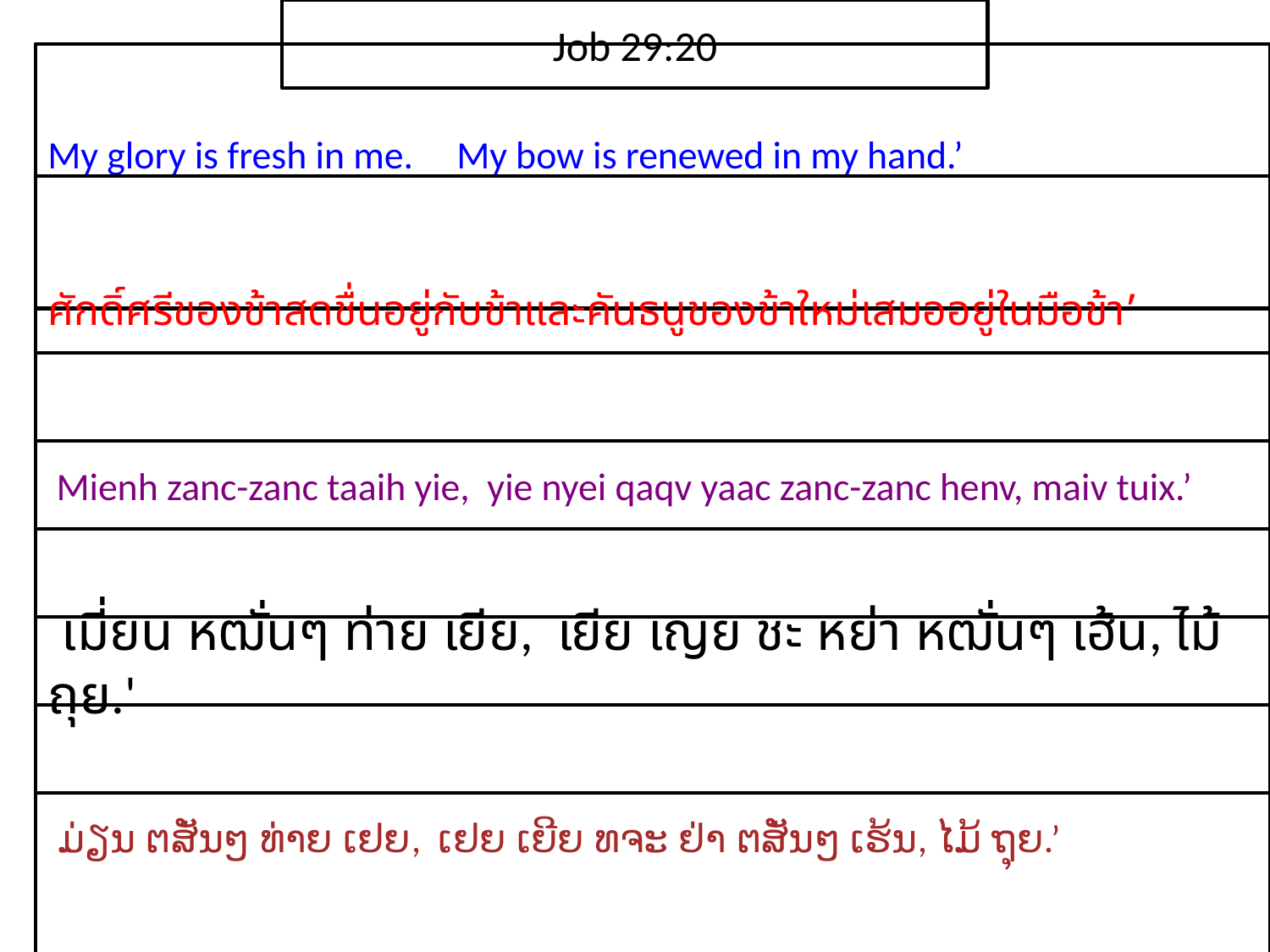

Job 29:20
My glory is fresh in me.     My bow is renewed in my hand.’
ศักดิ์ศรี​ของ​ข้า​สด​ชื่น​อยู่​กับ​ข้าและ​คัน​ธนู​ของ​ข้า​ใหม่​เสมอ​อยู่​ใน​มือ​ข้า’
 Mienh zanc-zanc taaih yie,  yie nyei qaqv yaac zanc-zanc henv, maiv tuix.’
 เมี่ยน หฒั่นๆ ท่าย เยีย,  เยีย เญย ชะ หย่า หฒั่นๆ เฮ้น, ไม้ ถุย.'
 ມ່ຽນ ຕສັ່ນໆ ທ່າຍ ເຢຍ,  ເຢຍ ເຍີຍ ທຈະ ຢ່າ ຕສັ່ນໆ ເຮ້ນ, ໄມ້ ຖຸຍ.’